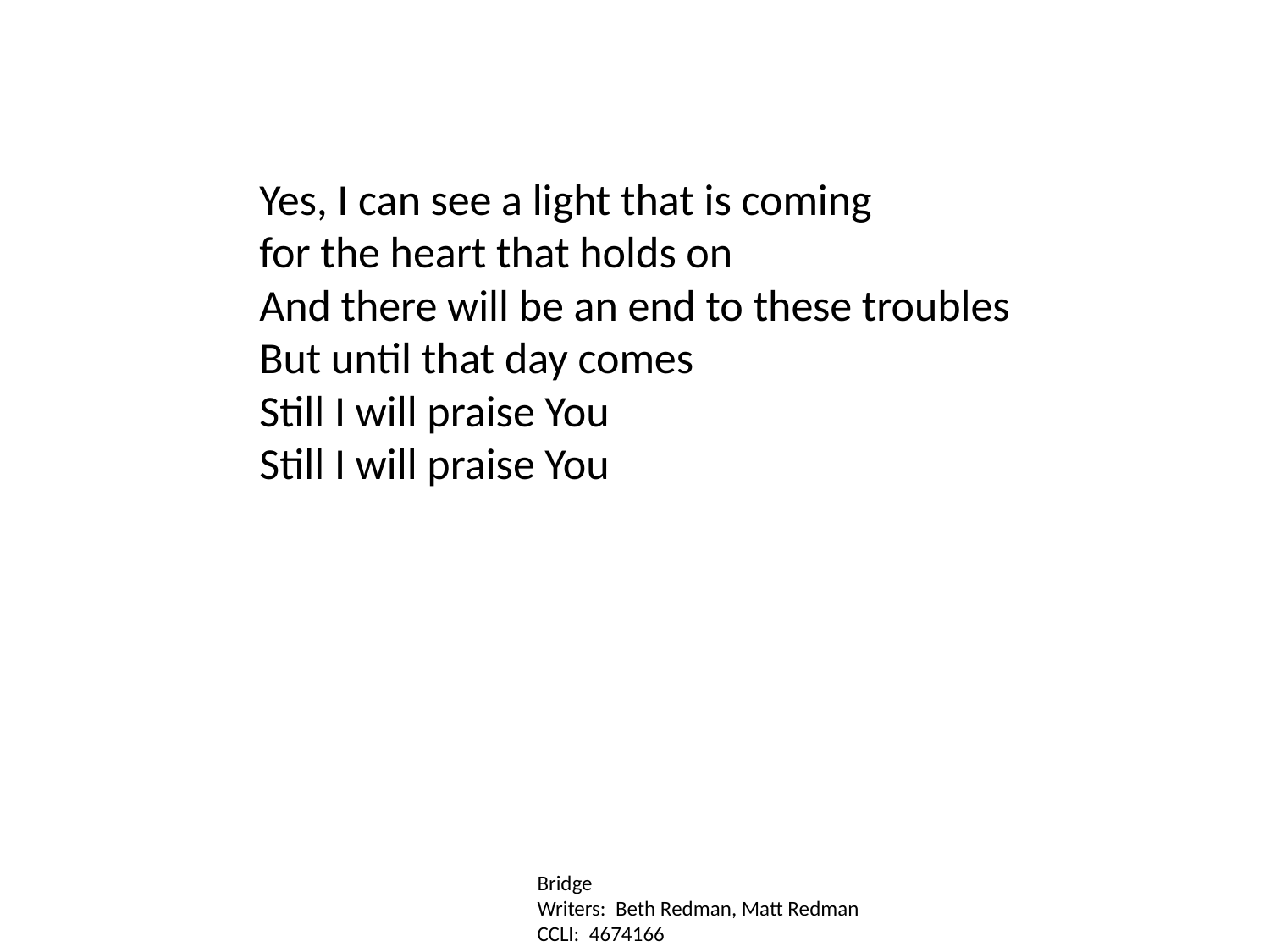

Yes, I can see a light that is coming
for the heart that holds on
And there will be an end to these troubles
But until that day comes
Still I will praise You
Still I will praise You

Bridge
Writers:  Beth Redman, Matt Redman
CCLI:  4674166